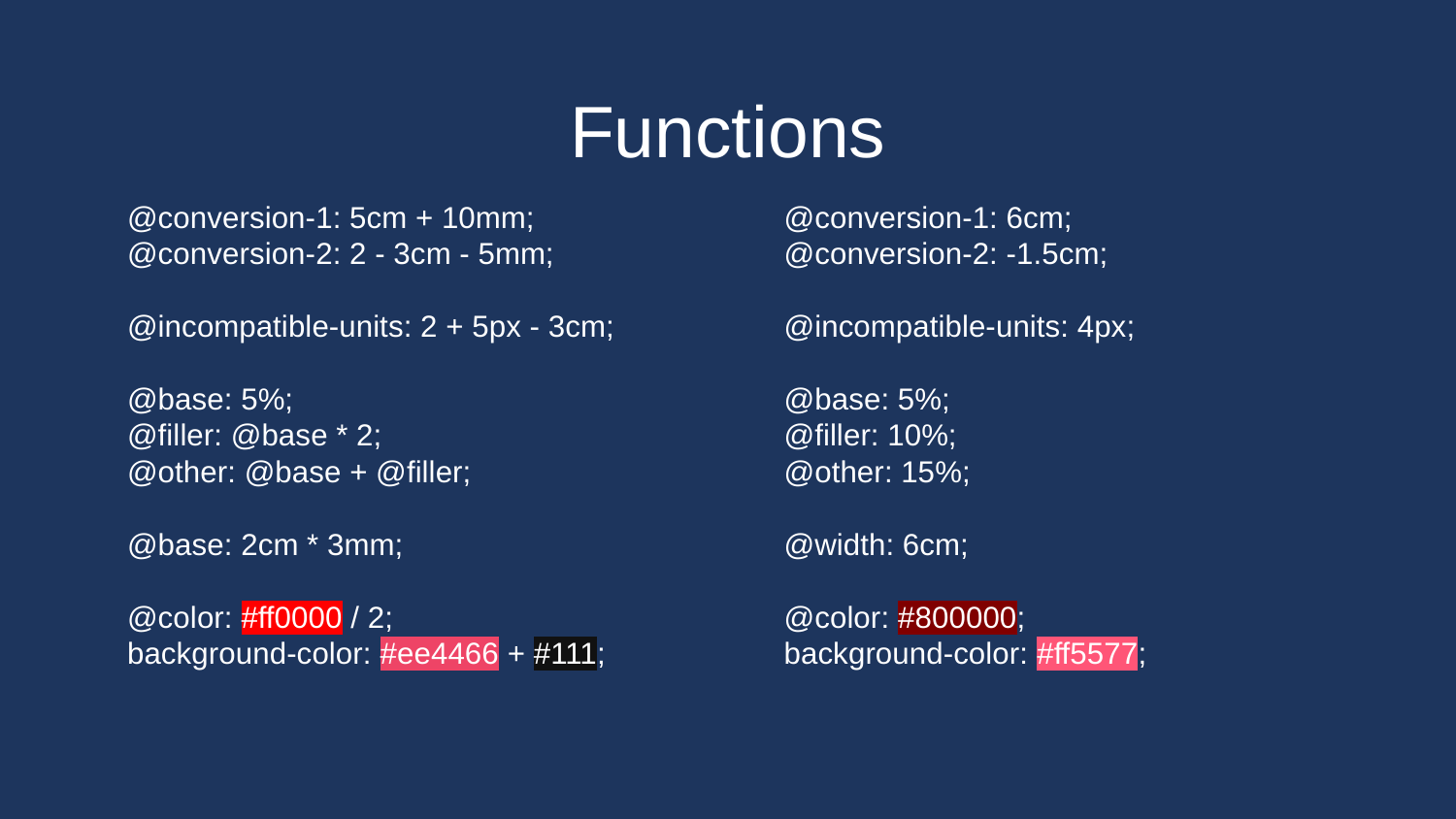

# Functions
@conversion-1: 5cm + 10mm;
@conversion-2: 2 - 3cm - 5mm;

@base: 5%;
@filler: @base * 2;
@other: @base + @filler;

@base: 2cm * 3mm;

@color: #ff0000 / 2;
background-color: #ee4466 + #111;

@incompatible-units: 2 + 5px - 3cm;
@conversion-1: 6cm;
@conversion-2: -1.5cm;

@incompatible-units: 4px;

@base: 5%;
@filler: 10%;
@other: 15%;

@width: 6cm;

@color: #800000;
background-color: #ff5577;